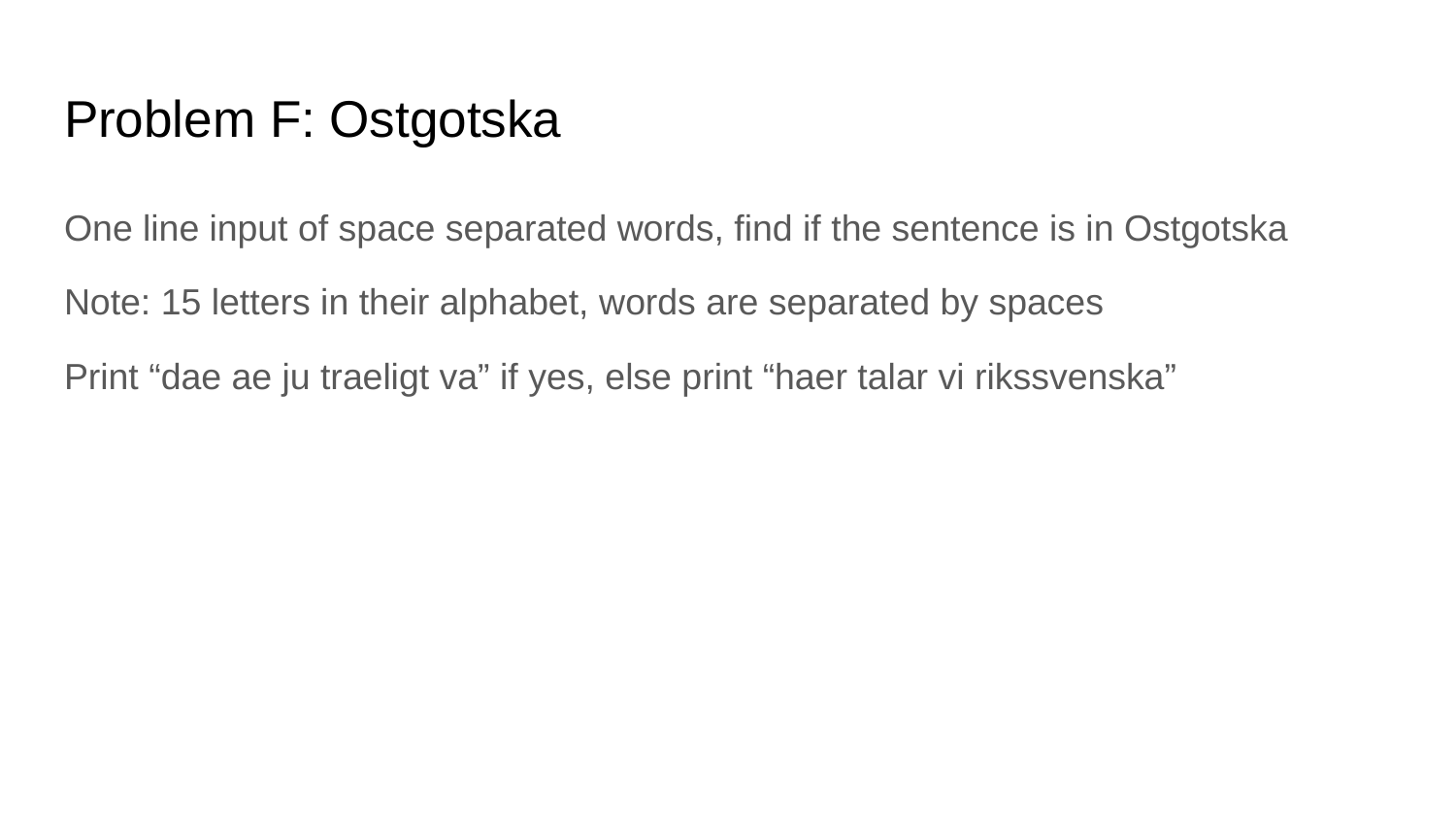

# Problem F: Ostgotska
One line input of space separated words, find if the sentence is in Ostgotska
Note: 15 letters in their alphabet, words are separated by spaces
Print “dae ae ju traeligt va” if yes, else print “haer talar vi rikssvenska”